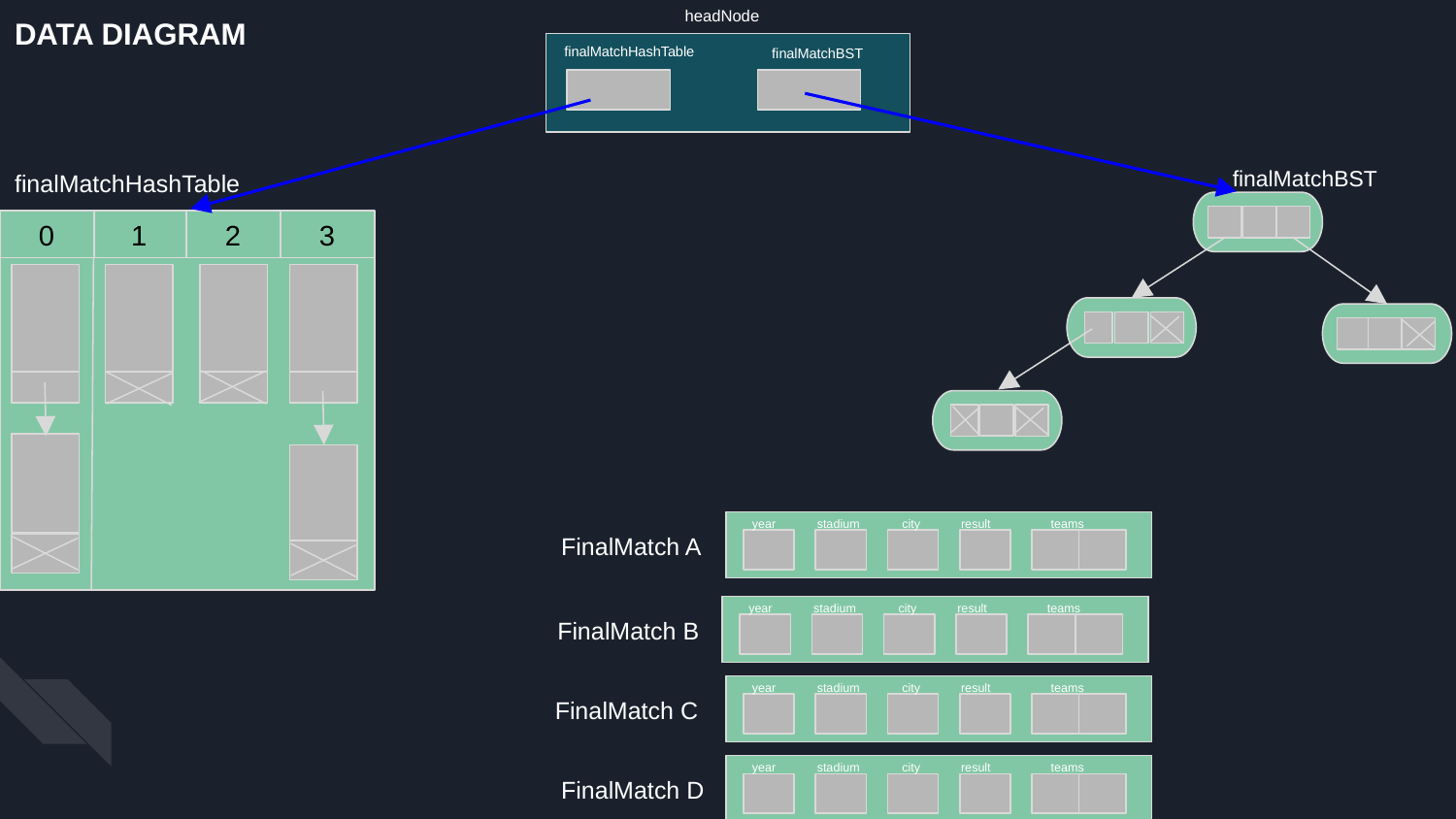

DATA DIAGRAM
headNode
finalMatchHashTable
finalMatchBST

finalMatchBST
finalMatchHashTable

   0
   1
   2
   3

year
stadium
city
result
teams

FinalMatch A

year
stadium
city
result
teams

FinalMatch B

year
stadium
city
result
teams

FinalMatch C

year
stadium
city
result
teams

FinalMatch D